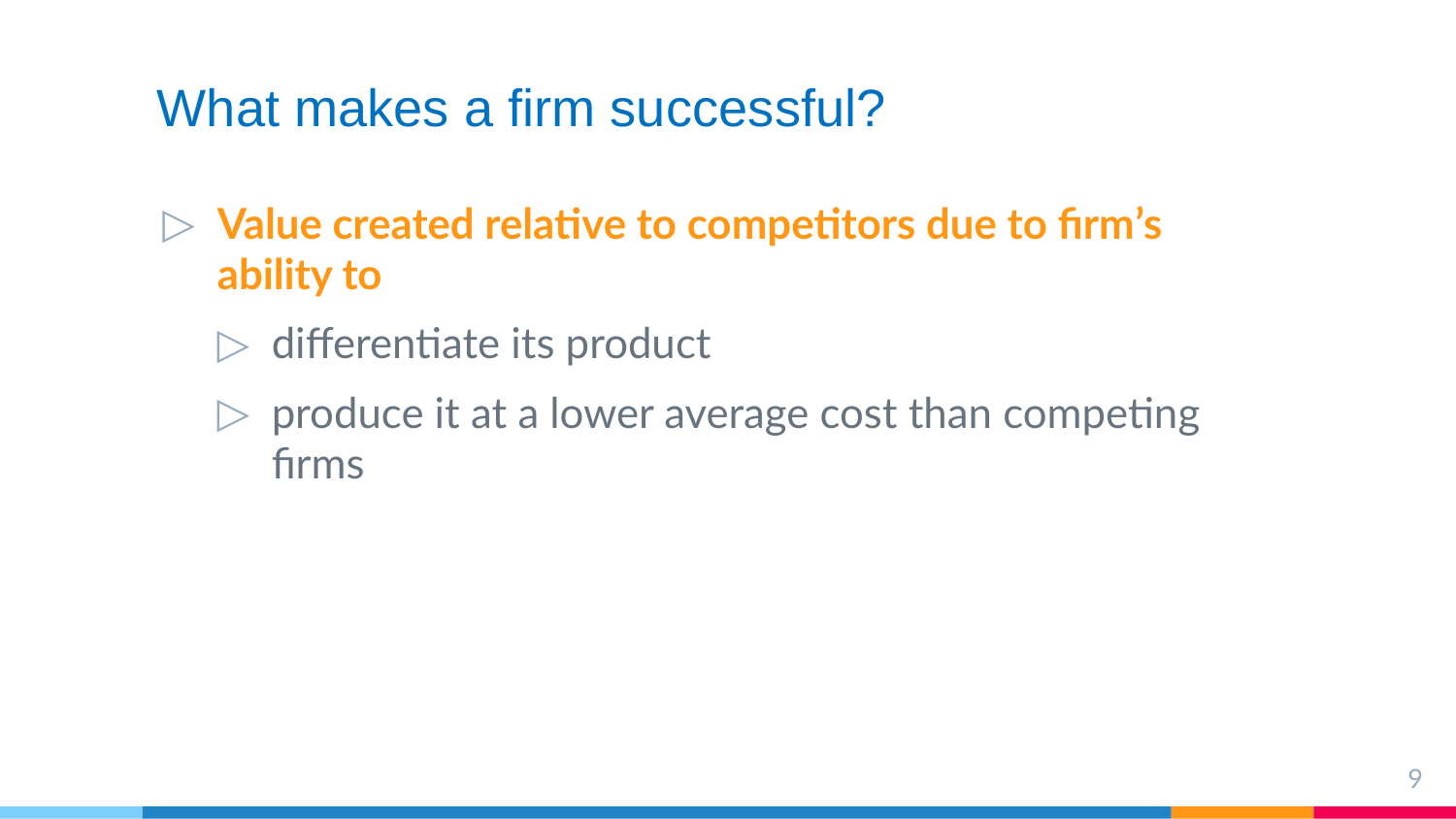

# What makes a firm successful?
Value created relative to competitors due to firm’s ability to
differentiate its product
produce it at a lower average cost than competing firms
9